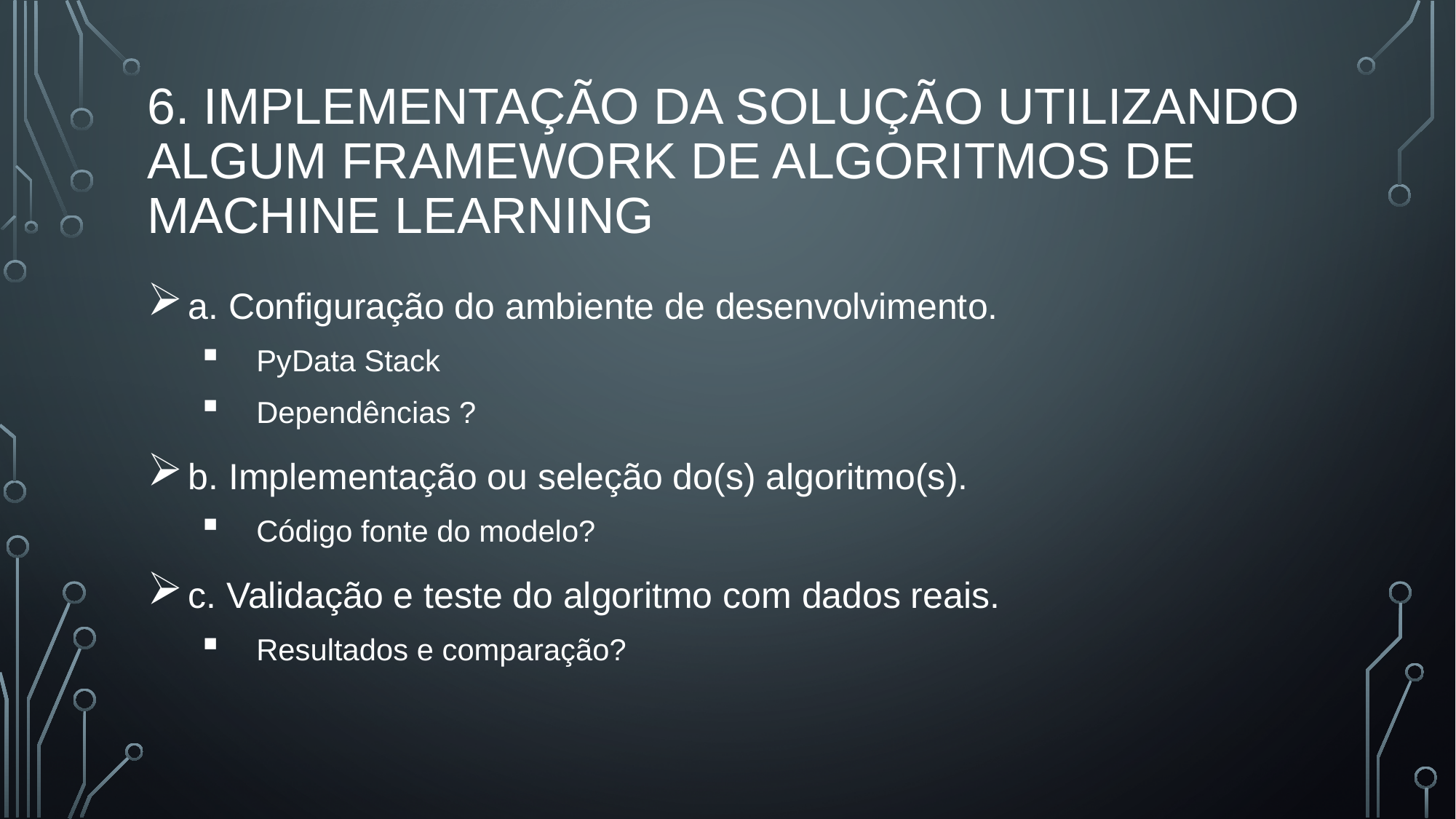

# 6. Implementação da solução utilizando algum framework de algoritmos de Machine Learning
a. Configuração do ambiente de desenvolvimento.
PyData Stack
Dependências ?
b. Implementação ou seleção do(s) algoritmo(s).
Código fonte do modelo?
c. Validação e teste do algoritmo com dados reais.
Resultados e comparação?